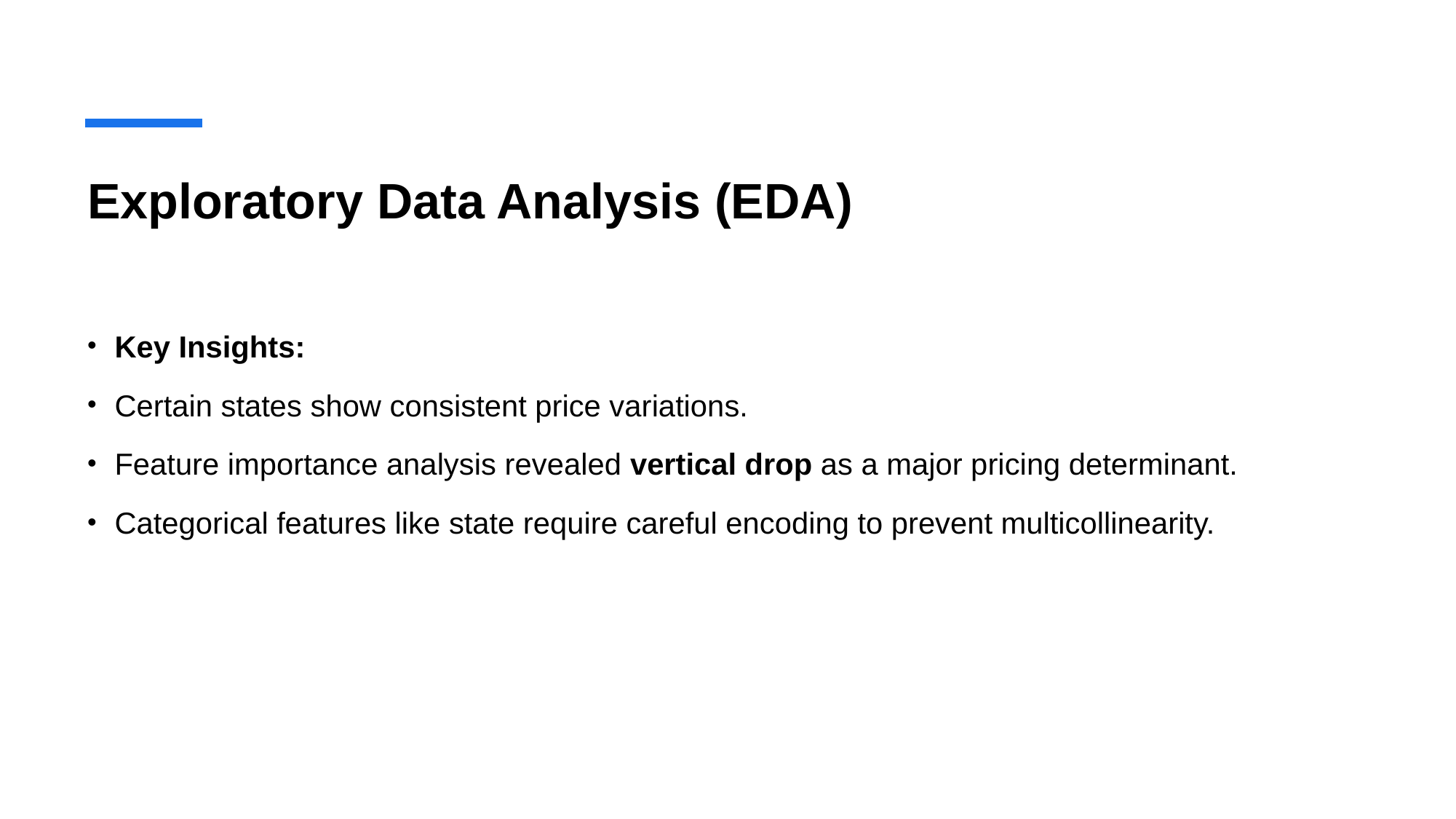

# Exploratory Data Analysis (EDA)
Key Insights:
Certain states show consistent price variations.
Feature importance analysis revealed vertical drop as a major pricing determinant.
Categorical features like state require careful encoding to prevent multicollinearity.